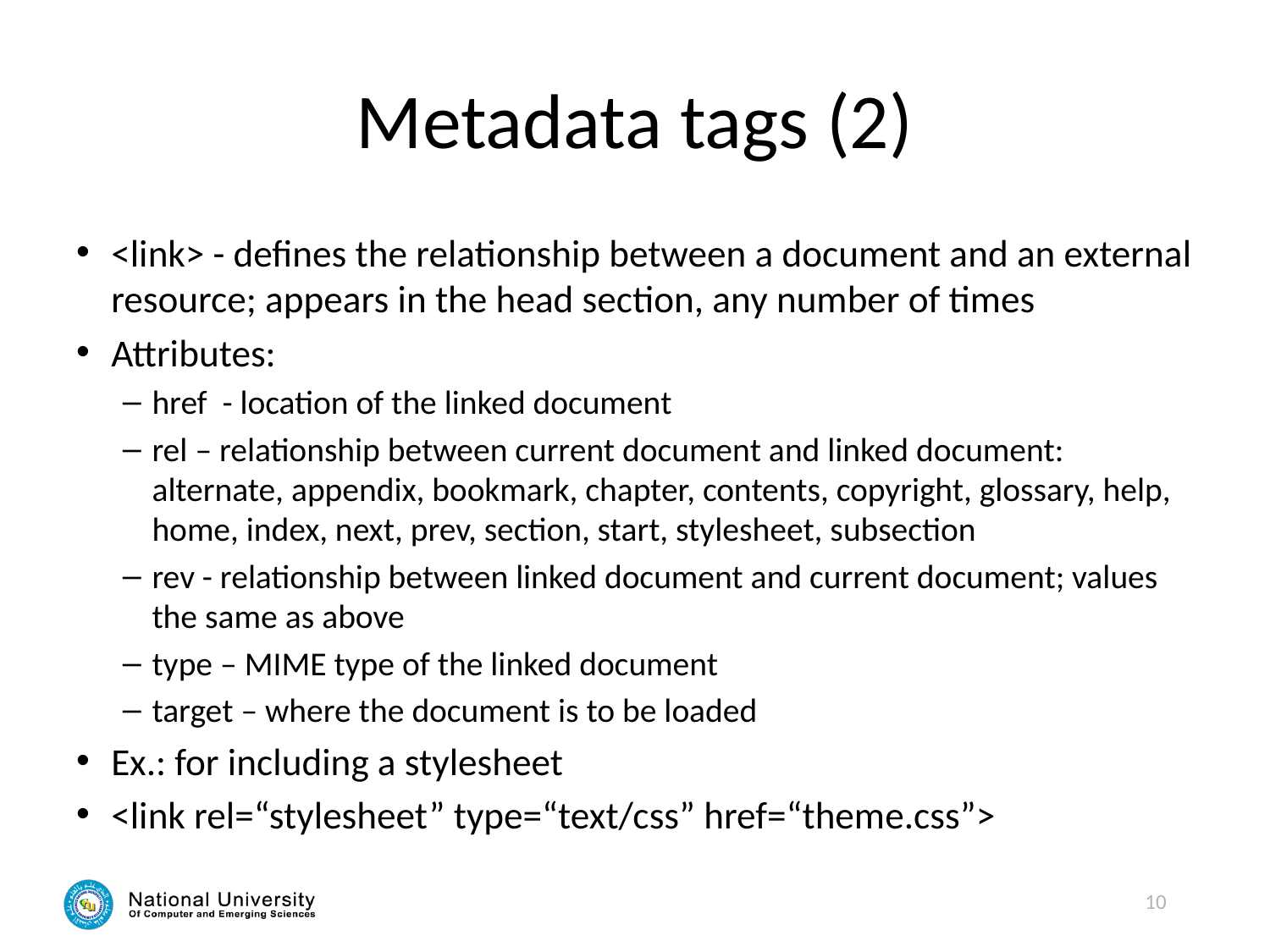

# Metadata tags (2)
<link> - defines the relationship between a document and an external resource; appears in the head section, any number of times
Attributes:
href  - location of the linked document
rel – relationship between current document and linked document: alternate, appendix, bookmark, chapter, contents, copyright, glossary, help, home, index, next, prev, section, start, stylesheet, subsection
rev - relationship between linked document and current document; values the same as above
type – MIME type of the linked document
target – where the document is to be loaded
Ex.: for including a stylesheet
<link rel=“stylesheet” type=“text/css” href=“theme.css”>
10